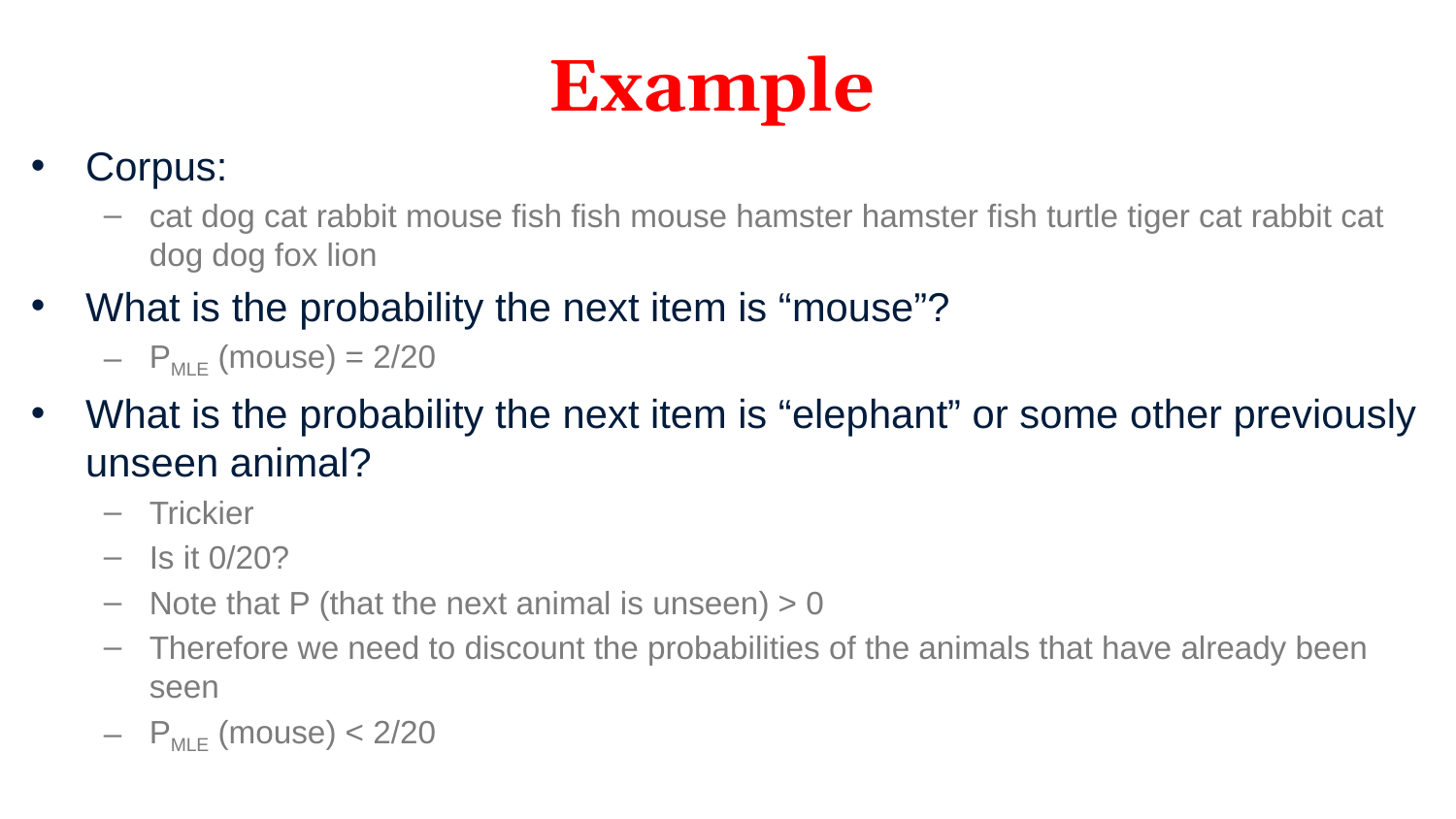

# Example
Corpus:
cat dog cat rabbit mouse fish fish mouse hamster hamster fish turtle tiger cat rabbit cat dog dog fox lion
What is the probability the next item is “mouse”?
PMLE (mouse) = 2/20
What is the probability the next item is “elephant” or some other previously unseen animal?
Trickier
Is it 0/20?
Note that P (that the next animal is unseen) > 0
Therefore we need to discount the probabilities of the animals that have already been seen
PMLE (mouse) < 2/20